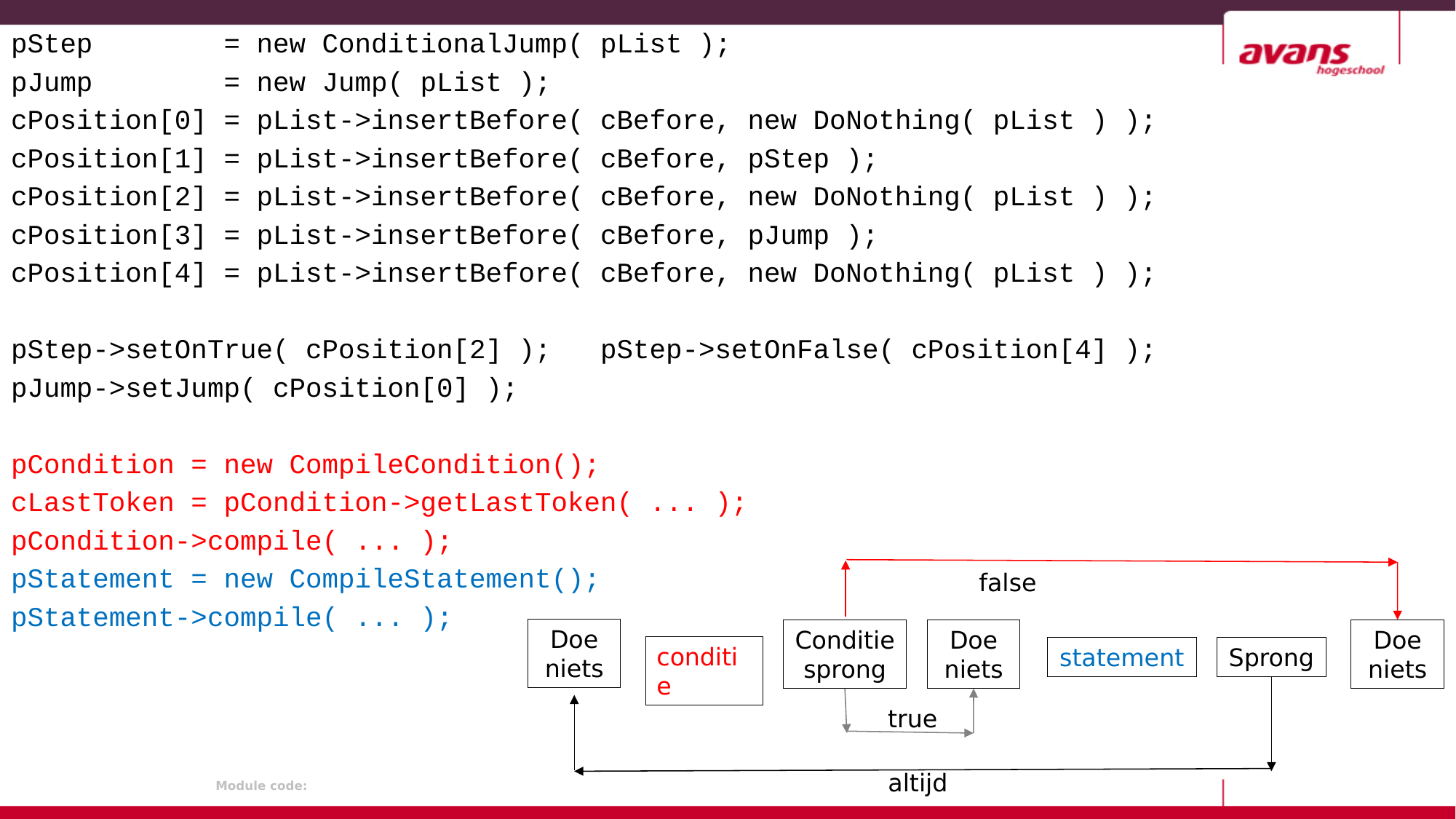

pStep        = new ConditionalJump( pList );
pJump        = new Jump( pList );
cPosition[0] = pList->insertBefore( cBefore, new DoNothing( pList ) );
cPosition[1] = pList->insertBefore( cBefore, pStep );
cPosition[2] = pList->insertBefore( cBefore, new DoNothing( pList ) );
cPosition[3] = pList->insertBefore( cBefore, pJump );
cPosition[4] = pList->insertBefore( cBefore, new DoNothing( pList ) );

pStep->setOnTrue( cPosition[2] );   pStep->setOnFalse( cPosition[4] );
pJump->setJump( cPosition[0] );

pCondition = new CompileCondition();
cLastToken = pCondition->getLastToken( ... );
pCondition->compile( ... );
pStatement = new CompileStatement();
pStatement->compile( ... );
false
Doe niets
Doe niets
Conditie sprong
Doe niets
conditie
statement
Sprong
true
altijd